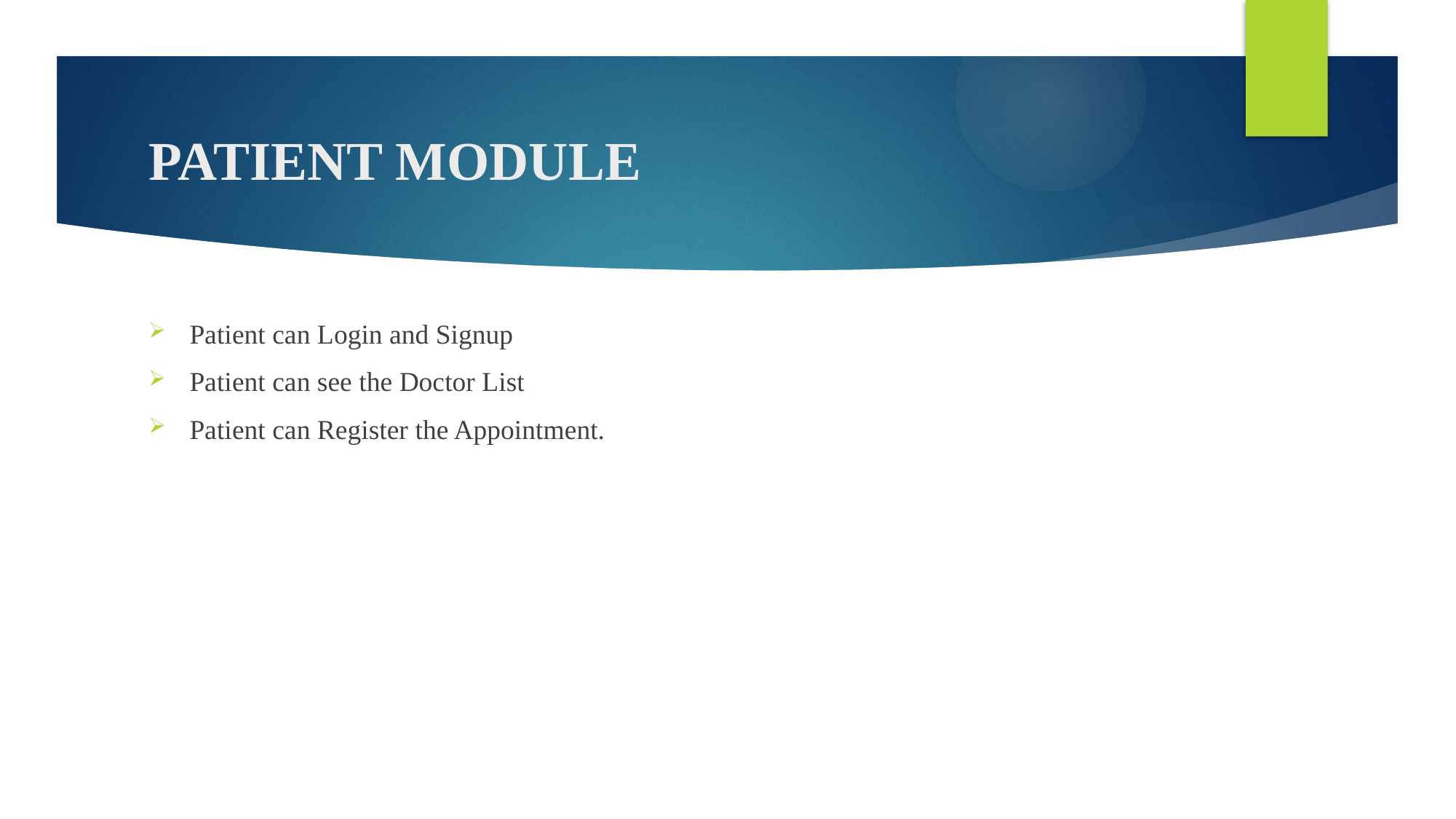

# PATIENT MODULE
Patient can Login and Signup
Patient can see the Doctor List
Patient can Register the Appointment.